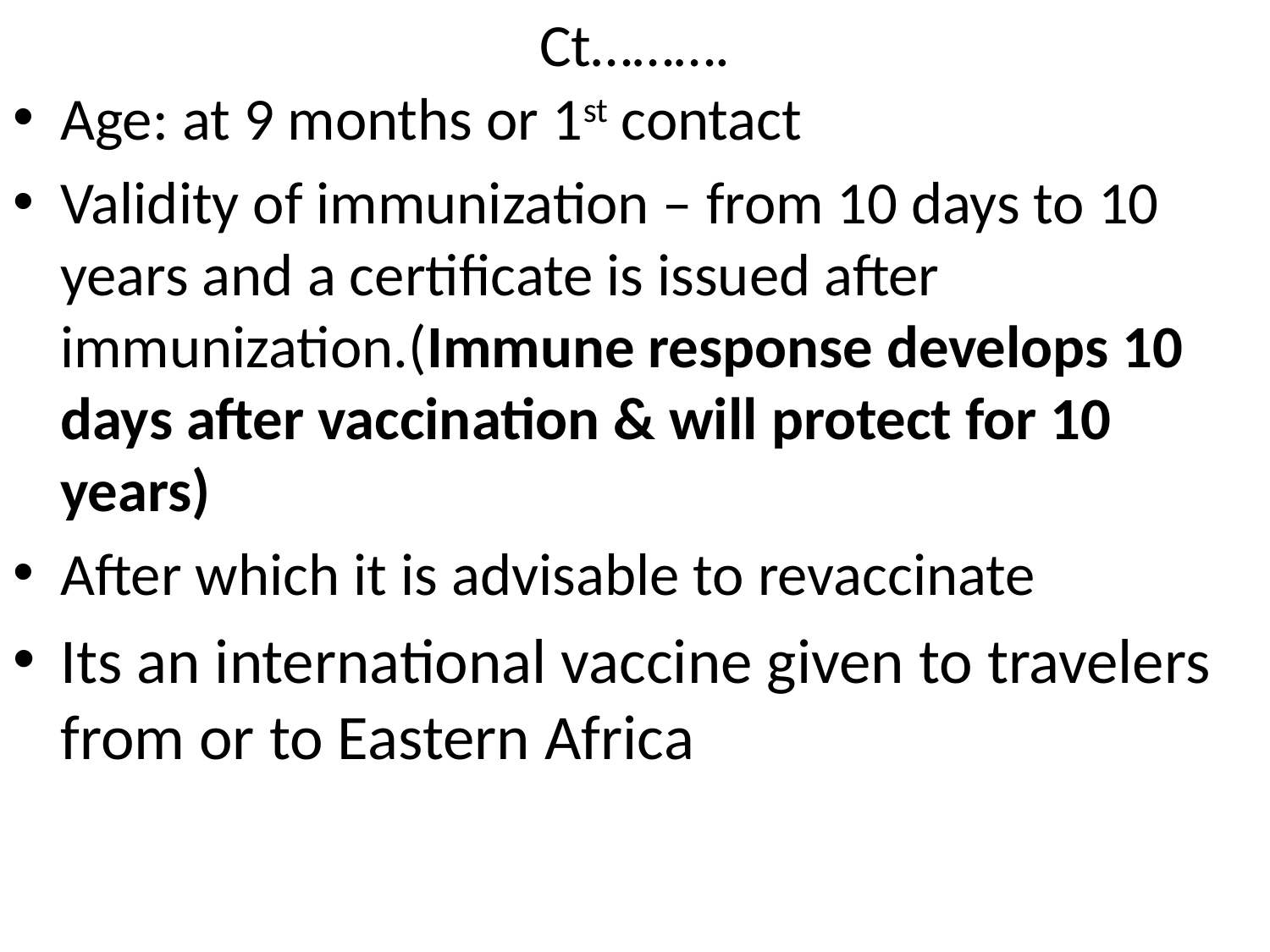

# Ct……….
Age: at 9 months or 1st contact
Validity of immunization – from 10 days to 10 years and a certificate is issued after immunization.(Immune response develops 10 days after vaccination & will protect for 10 years)
After which it is advisable to revaccinate
Its an international vaccine given to travelers from or to Eastern Africa